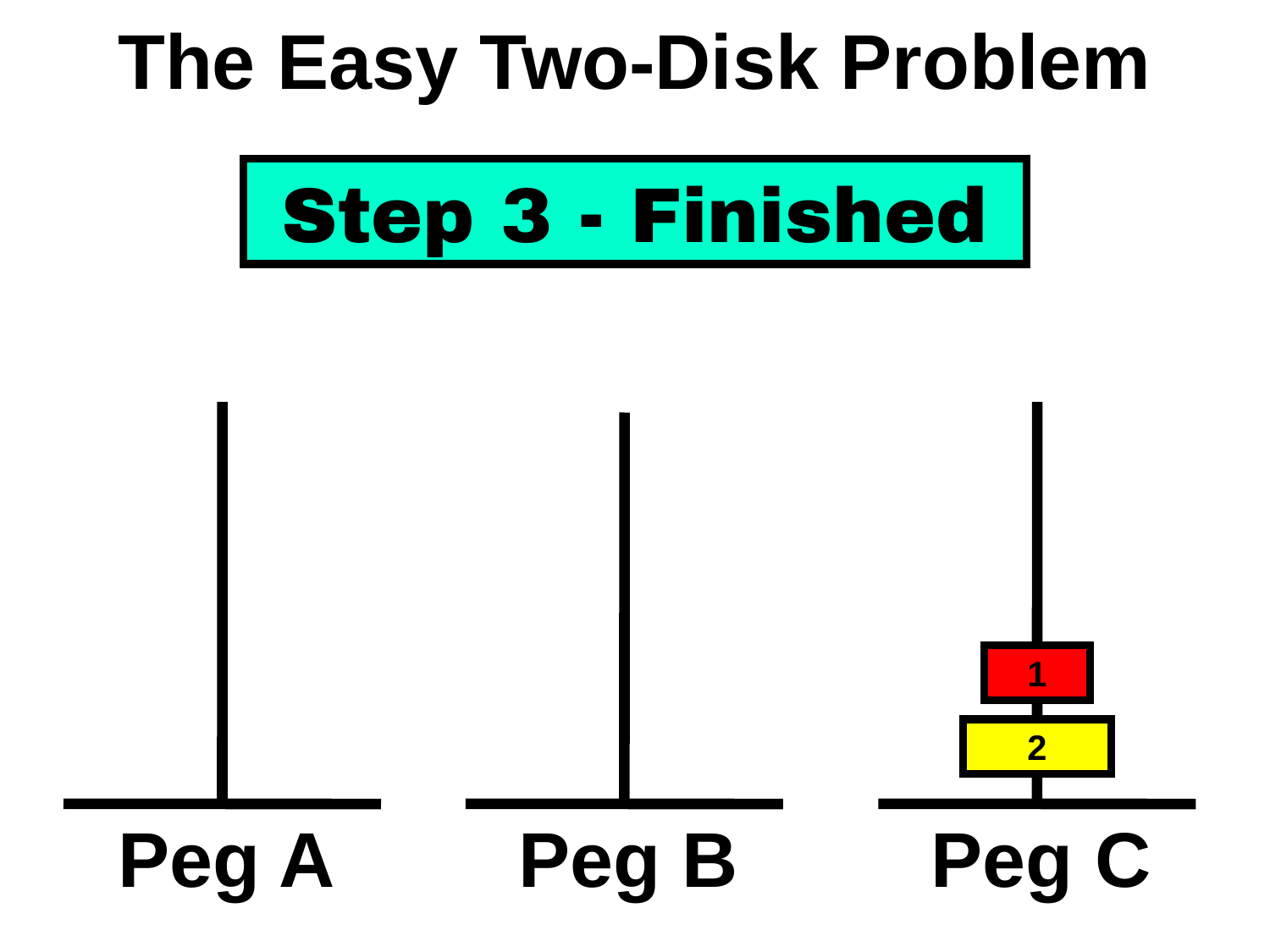

# The Easy Two-Disk Problem
Step 3 - Finished

1
2

Peg A

Peg B

Peg C